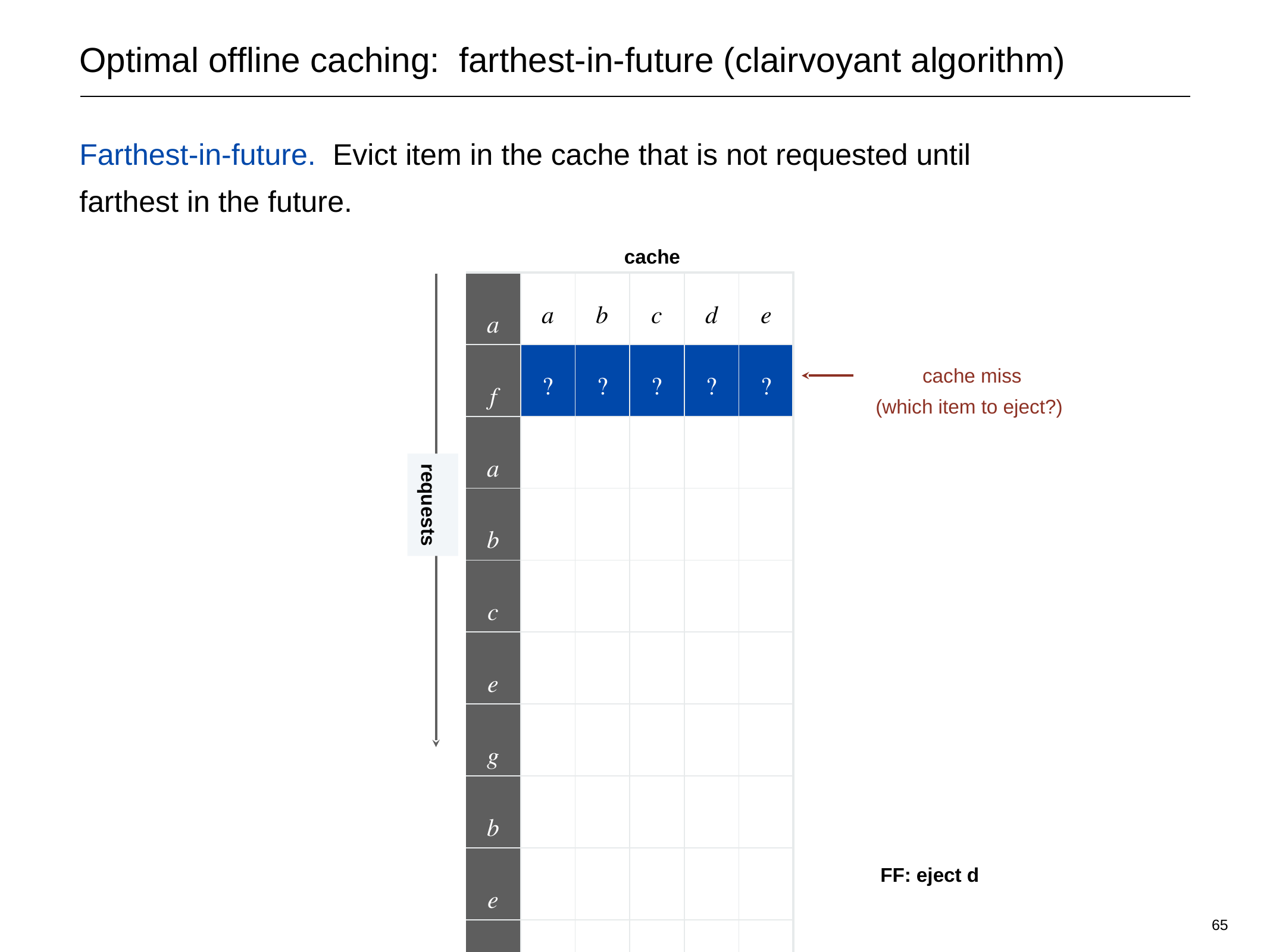

# Optimal offline caching:  farthest-in-future (clairvoyant algorithm)

Farthest-in-future.  Evict item in the cache that is not requested until
farthest in the future.

cache
| a | a | b | c | d | e |
| --- | --- | --- | --- | --- | --- |
| f | ? | ? | ? | ? | ? |
| a |  |  |  |  |  |
| b |  |  |  |  |  |
| c |  |  |  |  |  |
| e |  |  |  |  |  |
| g |  |  |  |  |  |
| b |  |  |  |  |  |
| e |  |  |  |  |  |
| d |  |  |  |  |  |
| ⋮ |  |  |  |  |  |

cache miss
(which item to eject?)

requests
FF: eject d
65